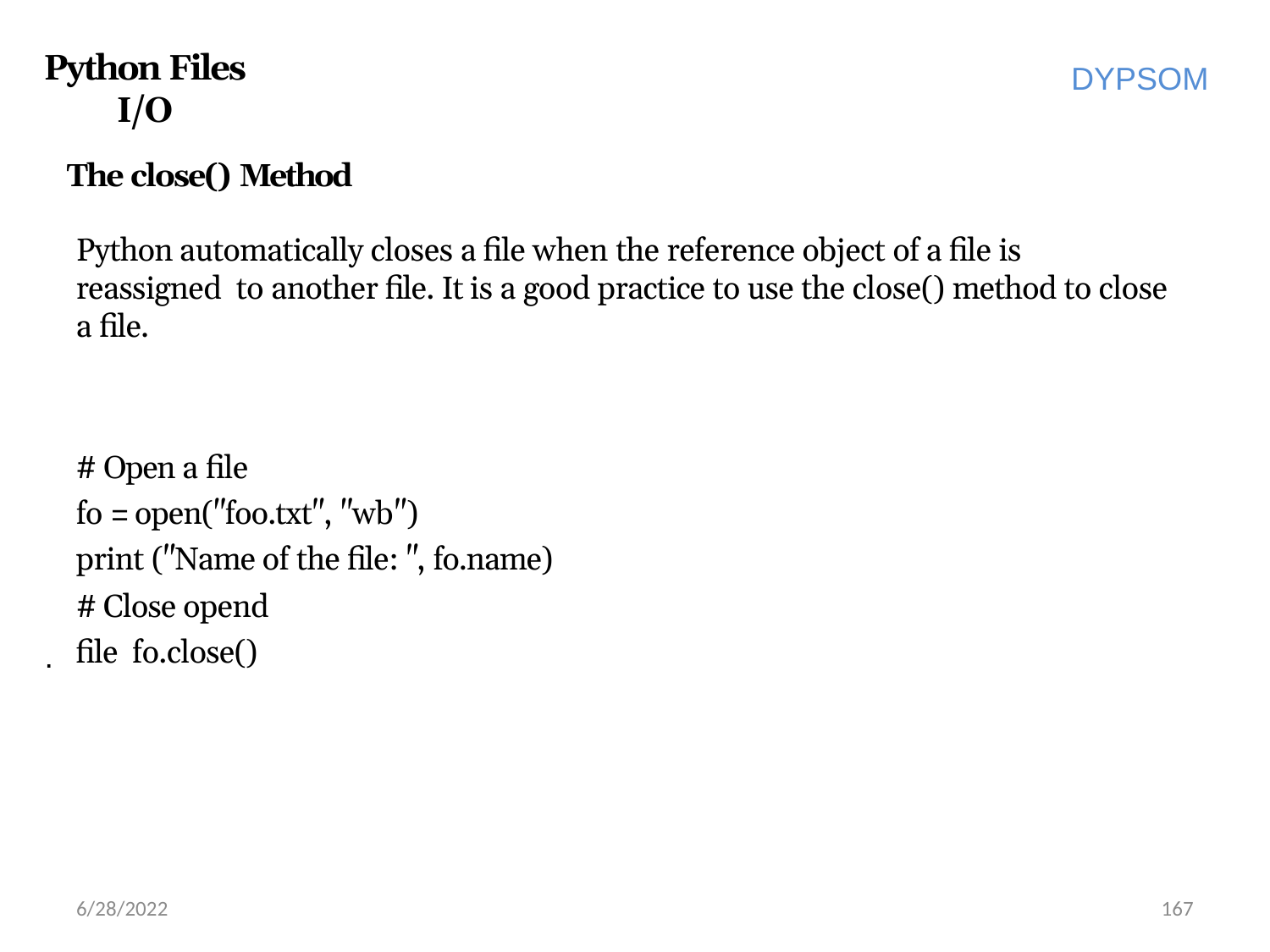

DYPSOM
# Python Files I/O
The close() Method

Python automatically closes a file when the reference object of a file is reassigned  to another file. It is a good practice to use the close() method to close a file.

# Open a file
fo = open("foo.txt", "wb")
print ("Name of the file: ", fo.name)
# Close opend file  fo.close()
.
6/28/2022
167